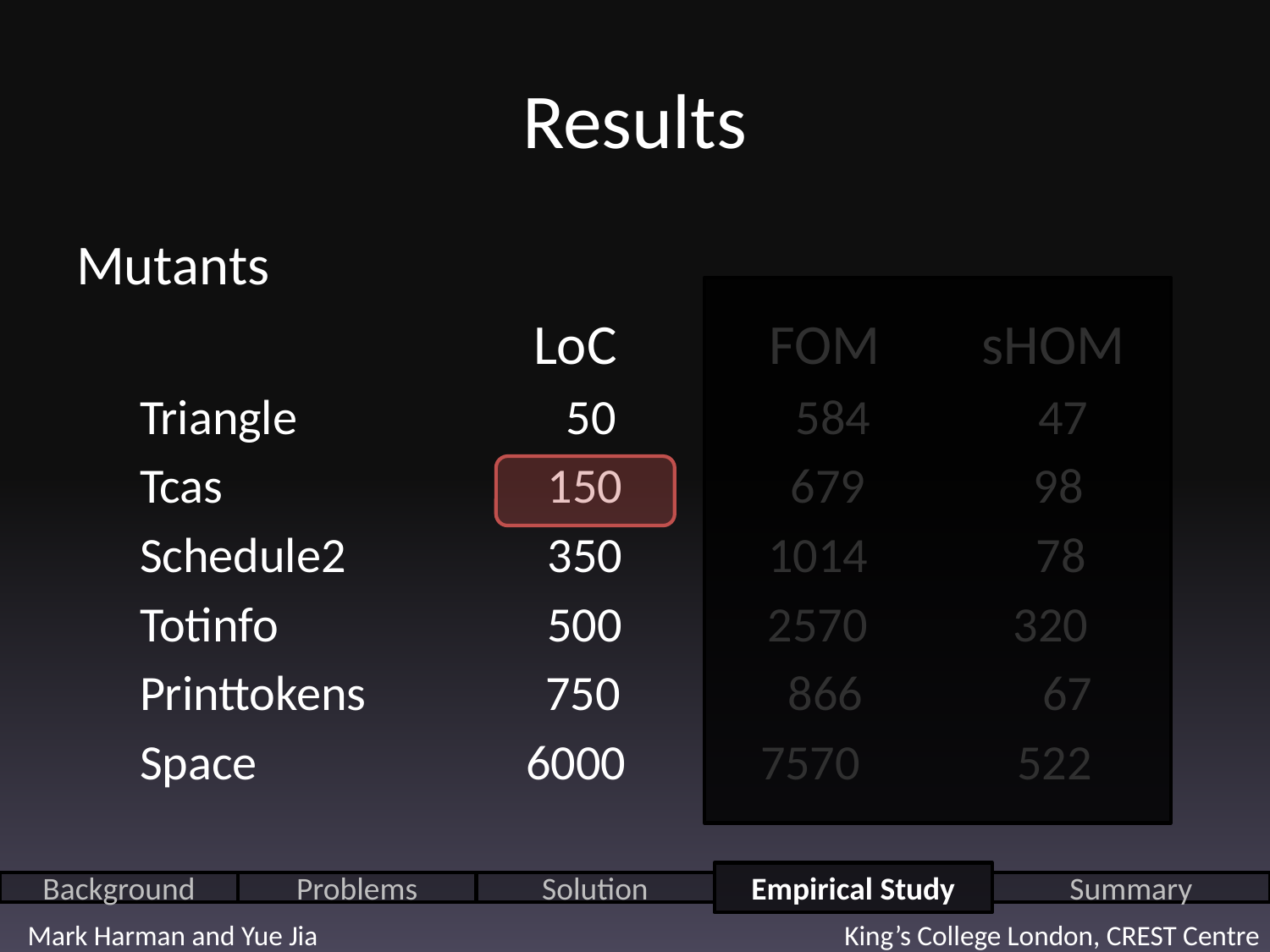

# Results
Mutants
                                    LoC            FOM        sHOM
Triangle                        50                584               47
Tcas                             150               679               98
Schedule2                  350             1014               78
Totinfo                        500             2570             320
Printtokens                750               866                67
Space                        6000            7570              522

Empirical Study
Background
Problems
Solution
Summary
Mark Harman and Yue Jia                                                                                   King’s College London, CREST Centre